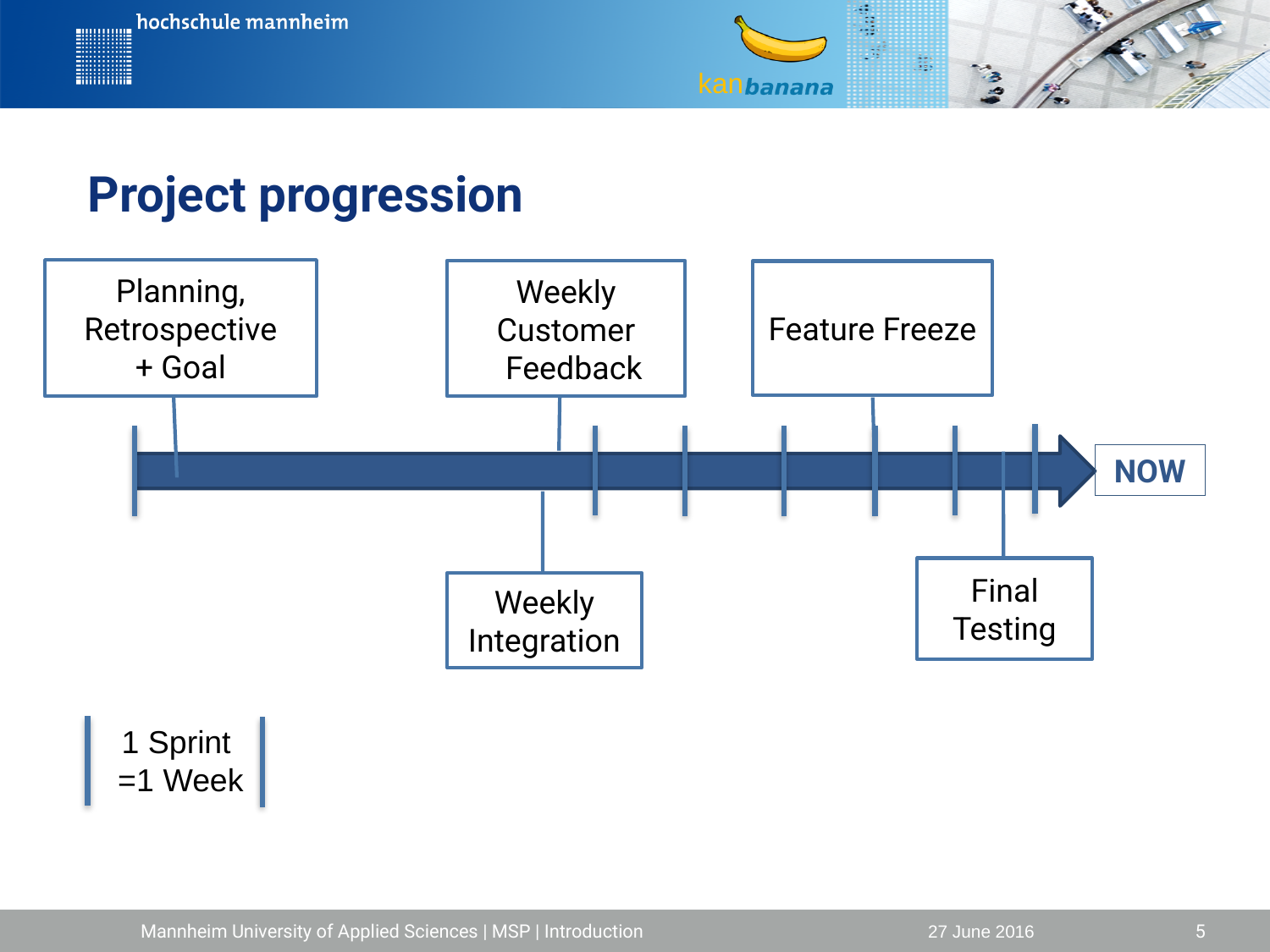

# Project progression
Planning, Retrospective
+ Goal
Weekly
Customer
  Feedback
Feature Freeze

NOW
Final
Testing
Weekly Integration
1 Sprint
=1 Week
5
Mannheim University of Applied Sciences | MSP | Introduction
27 June 2016